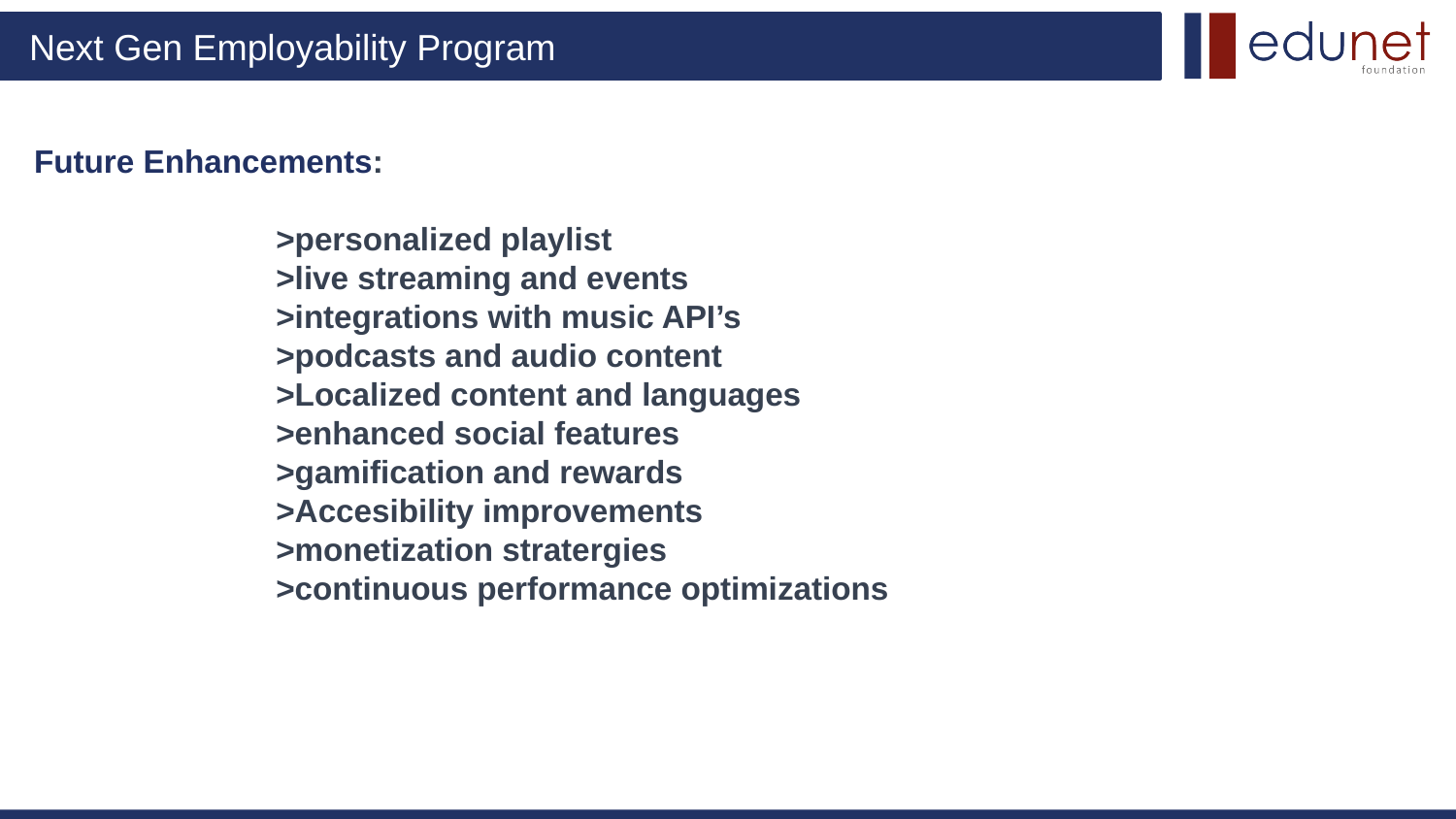

# Future Enhancements: >personalized playlist >live streaming and events >integrations with music API’s >podcasts and audio content >Localized content and languages >enhanced social features >gamification and rewards >Accesibility improvements >monetization stratergies >continuous performance optimizations